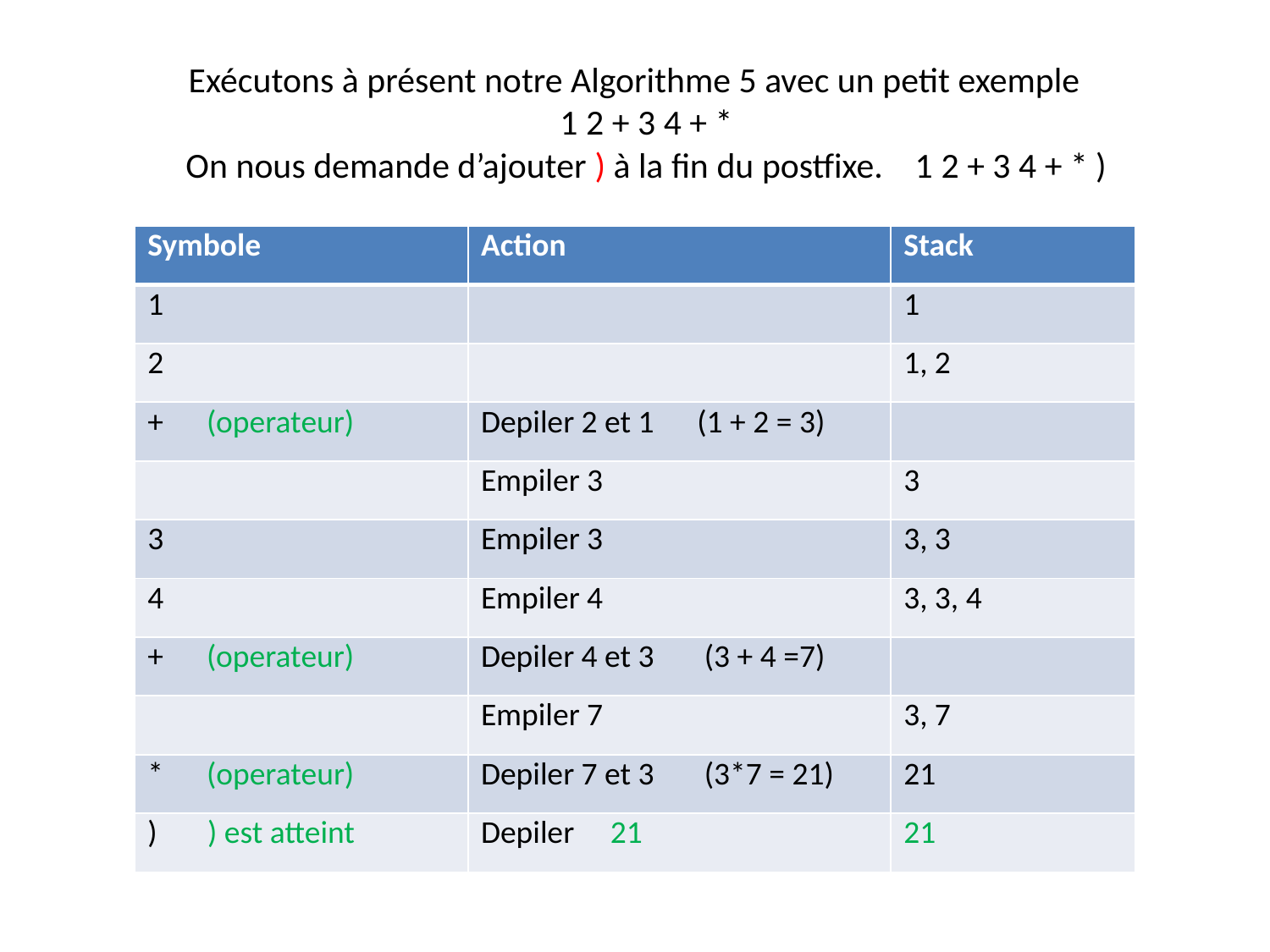

# Exécutons à présent notre Algorithme 5 avec un petit exemple 1 2 + 3 4 + * On nous demande d’ajouter ) à la fin du postfixe.    1 2 + 3 4 + * )
| Symbole | Action | Stack |
| --- | --- | --- |
| 1 |  | 1 |
| 2 |  | 1, 2 |
| + (operateur) | Depiler 2 et 1 (1 + 2 = 3) |  |
|  | Empiler 3 | 3 |
| 3 | Empiler 3 | 3, 3 |
| 4 | Empiler 4 | 3, 3, 4 |
| + (operateur) | Depiler 4 et 3 (3 + 4 =7) |  |
|  | Empiler 7 | 3, 7 |
| \* (operateur) | Depiler 7 et 3 (3\*7 = 21) | 21 |
| ) ) est atteint | Depiler 21 | 21 |